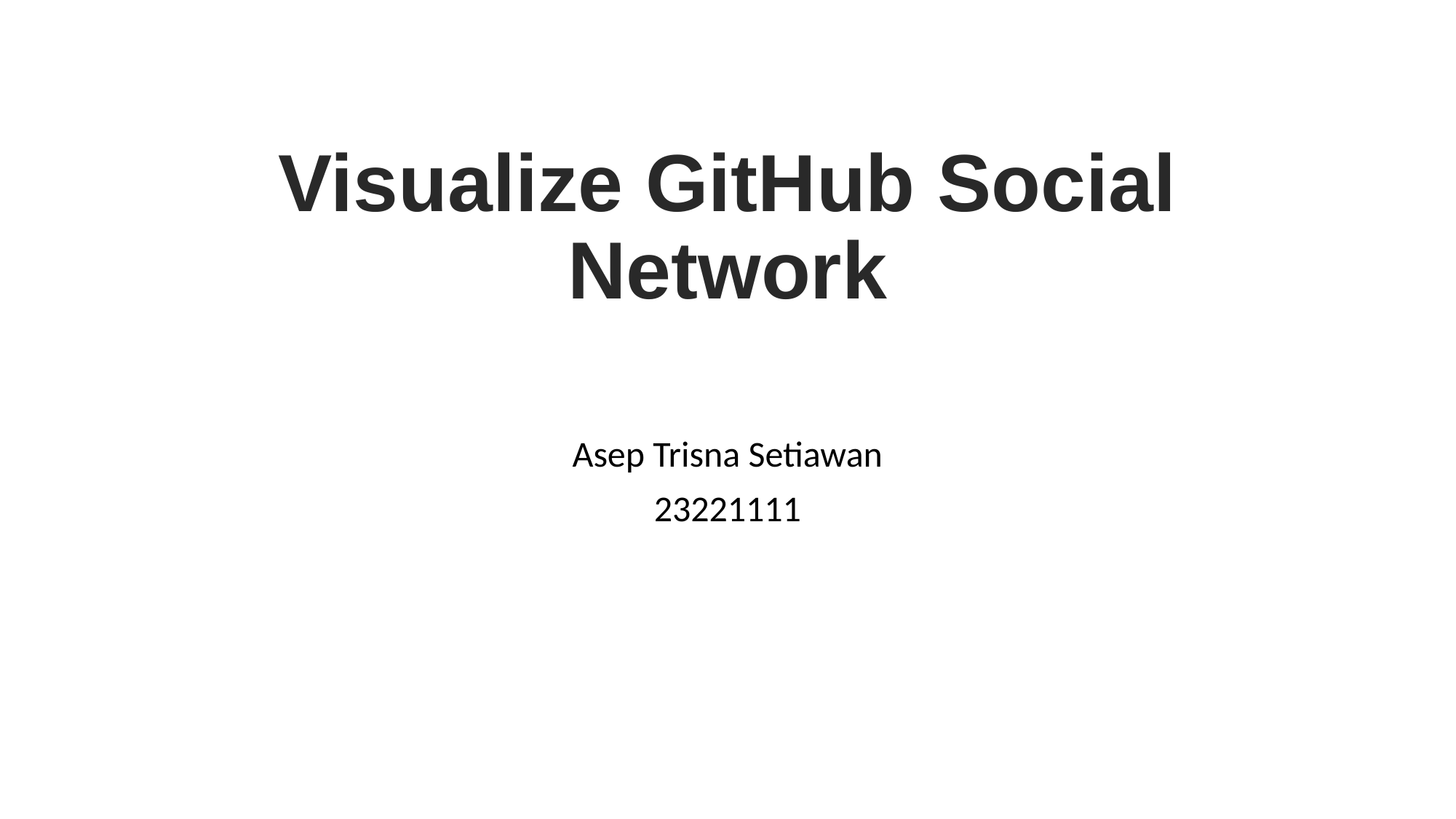

# Visualize GitHub Social Network
Asep Trisna Setiawan
23221111